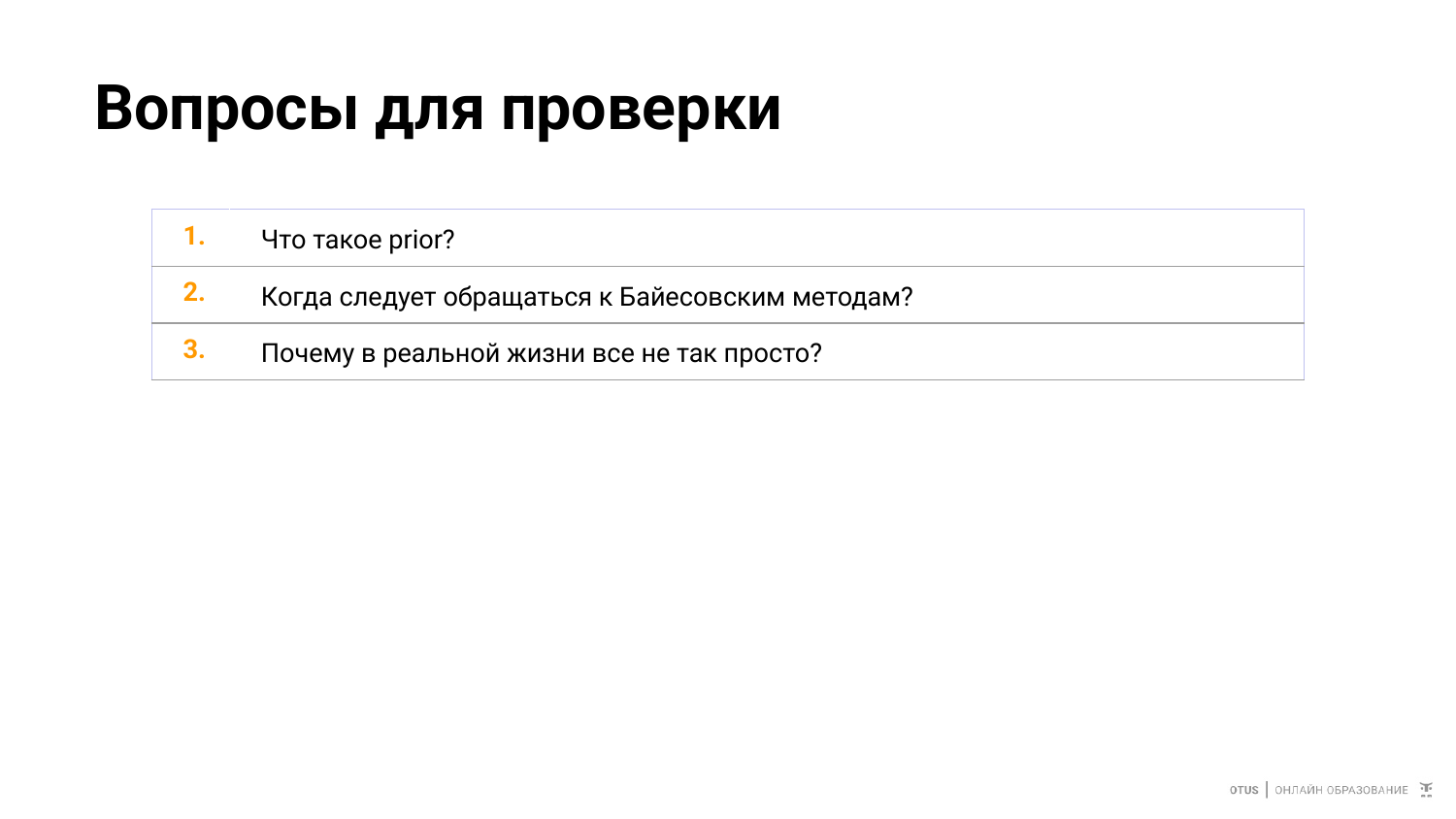

# Вопросы для проверки
| 1. | Что такое prior? |
| --- | --- |
| 2. | Когда следует обращаться к Байесовским методам? |
| 3. | Почему в реальной жизни все не так просто? |